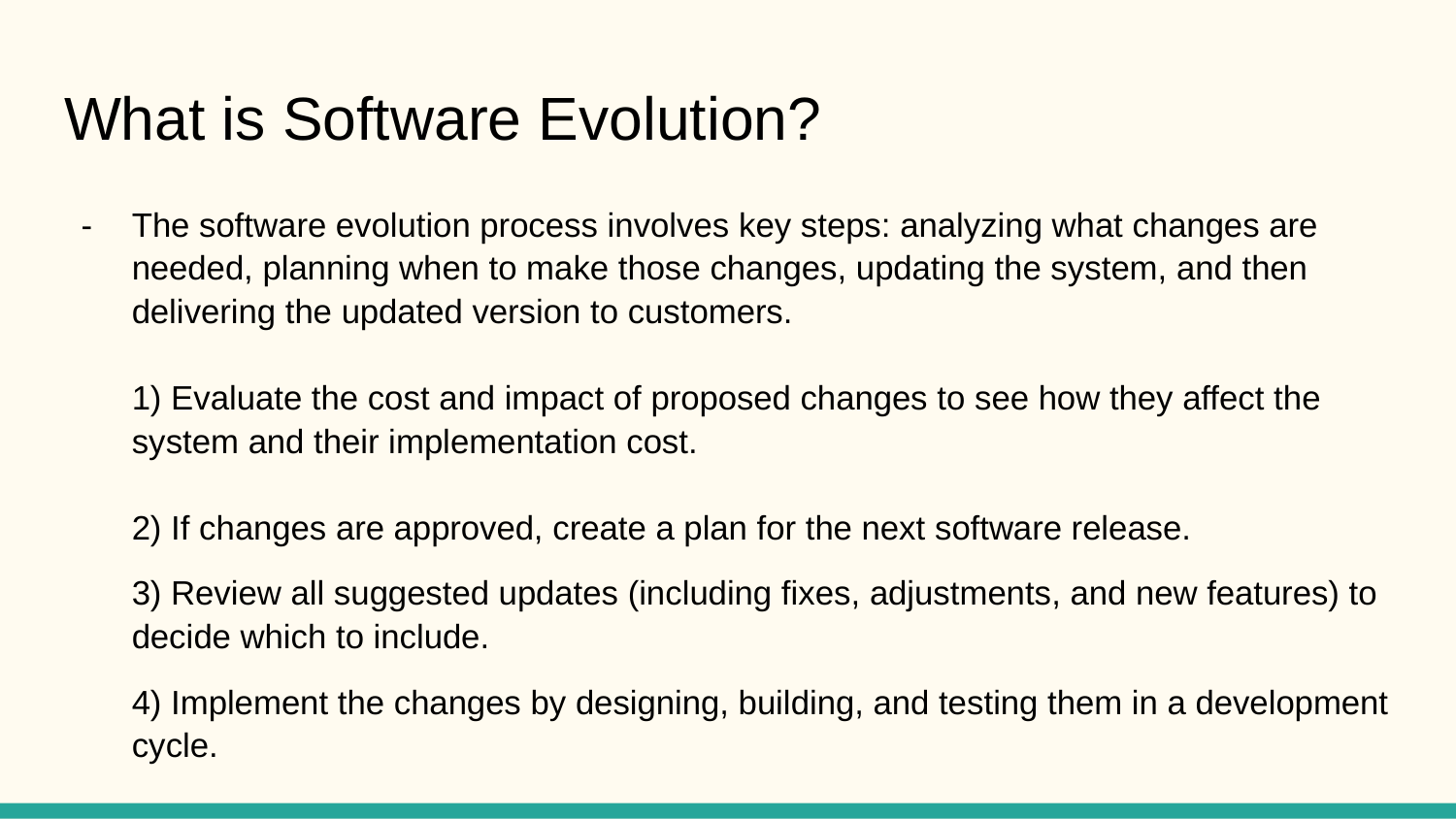

# What is Software Evolution?
The software evolution process involves key steps: analyzing what changes are needed, planning when to make those changes, updating the system, and then delivering the updated version to customers.
1) Evaluate the cost and impact of proposed changes to see how they affect the system and their implementation cost.
2) If changes are approved, create a plan for the next software release.
3) Review all suggested updates (including fixes, adjustments, and new features) to decide which to include.
4) Implement the changes by designing, building, and testing them in a development cycle.